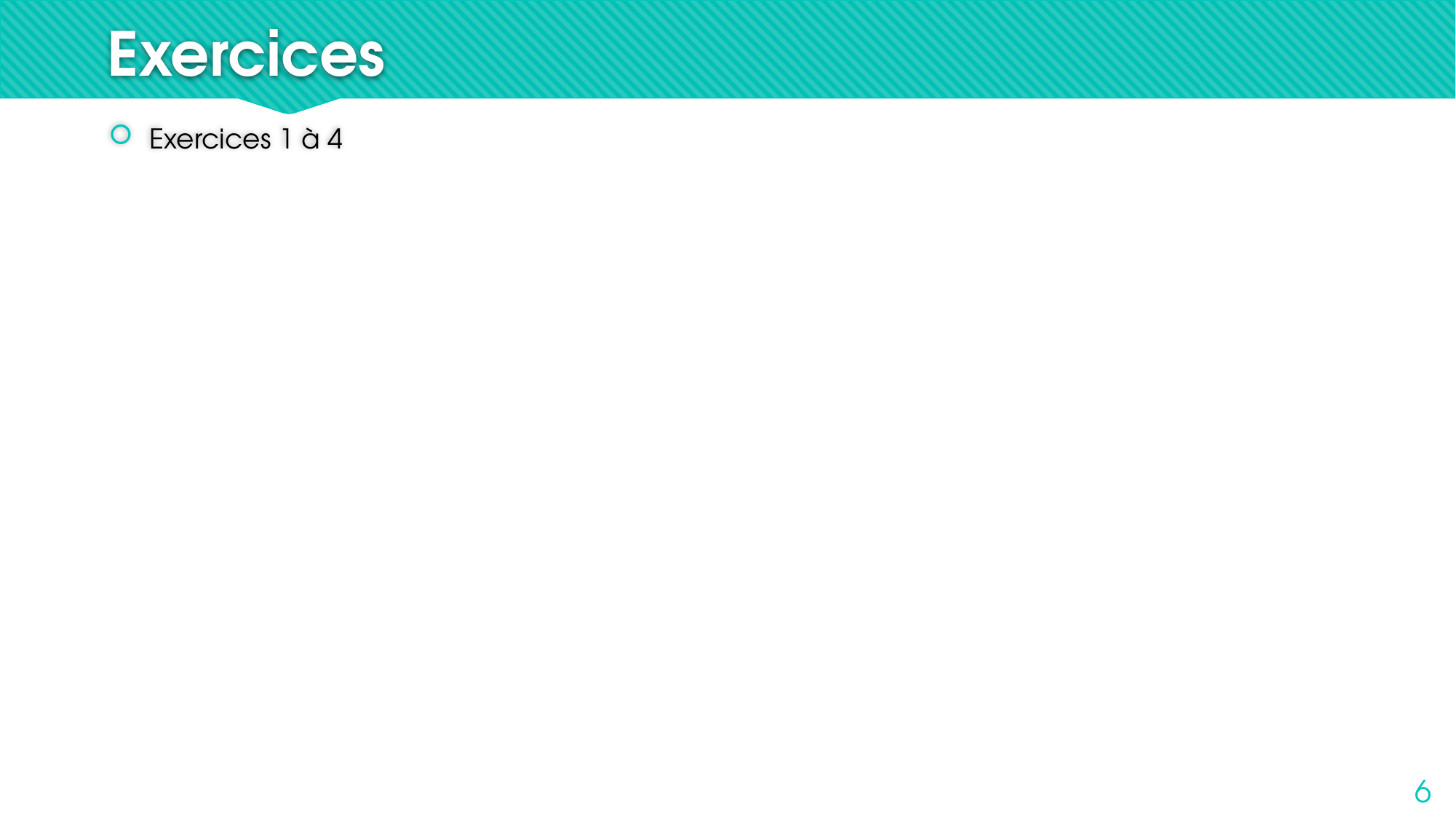

# Exercices
Exercices 1 à 4
6